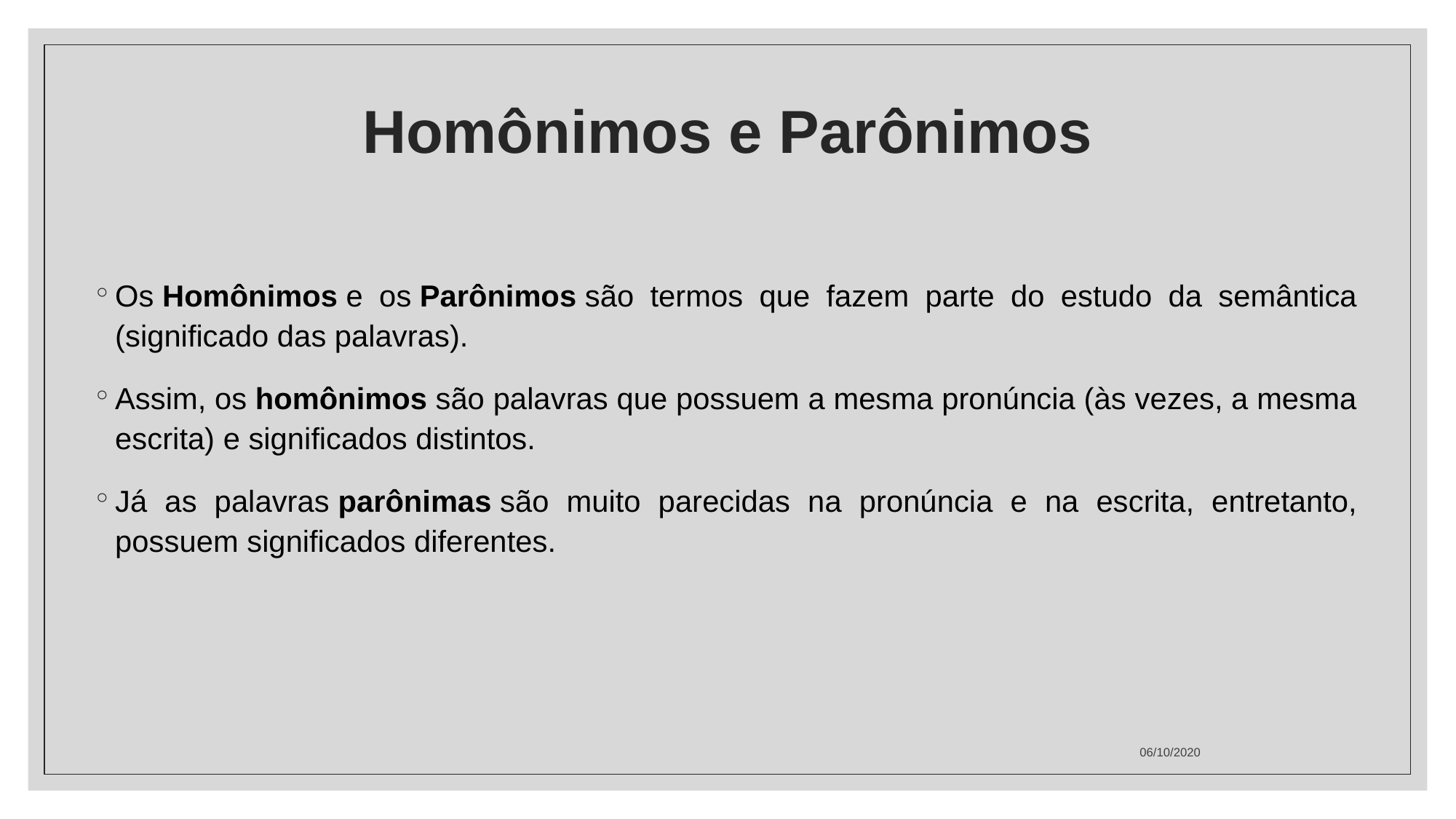

# Homônimos e Parônimos
Os Homônimos e os Parônimos são termos que fazem parte do estudo da semântica (significado das palavras).
Assim, os homônimos são palavras que possuem a mesma pronúncia (às vezes, a mesma escrita) e significados distintos.
Já as palavras parônimas são muito parecidas na pronúncia e na escrita, entretanto, possuem significados diferentes.

06/10/2020